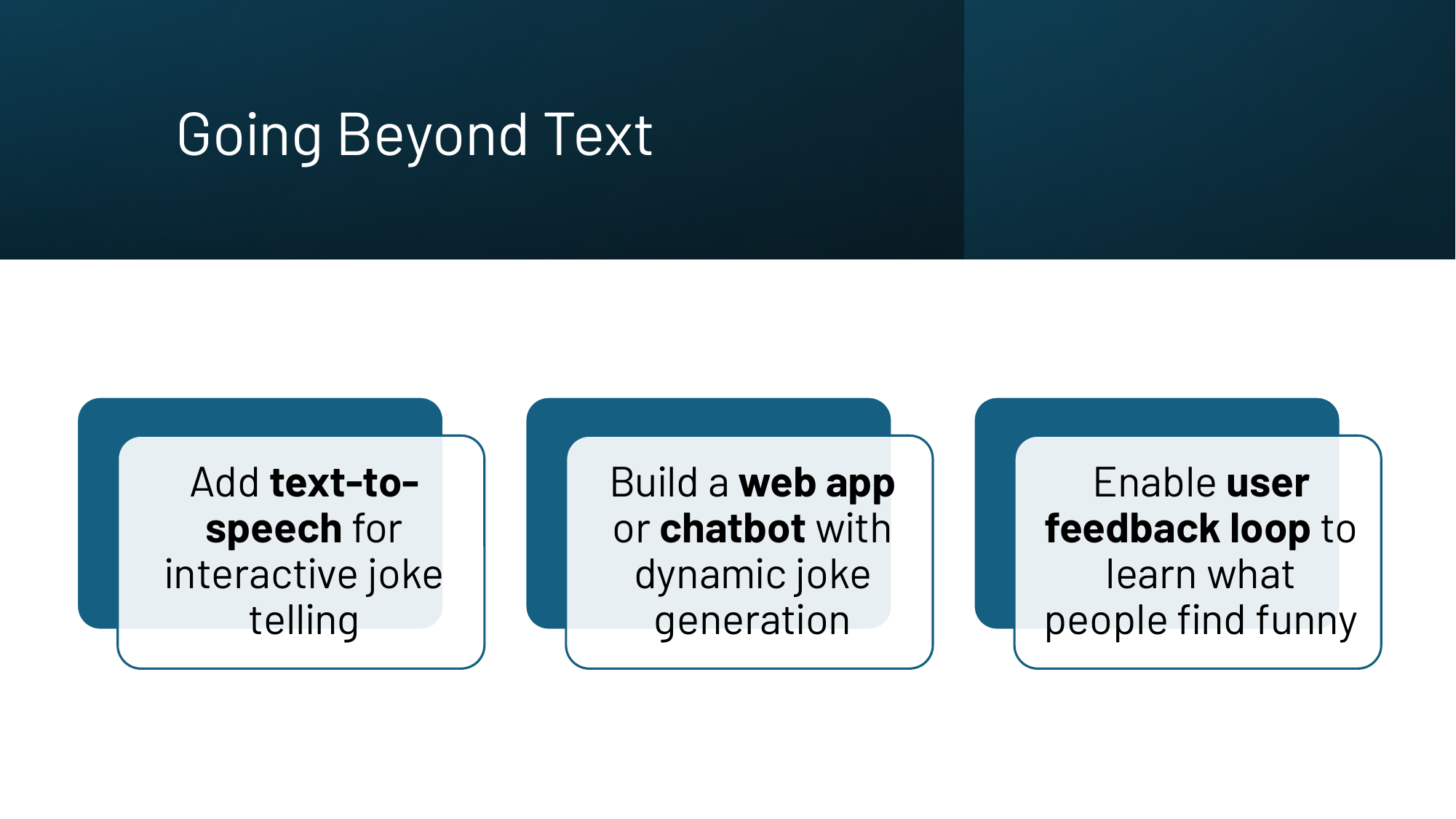

# Going Beyond Text
Add text-to-speech for interactive joke telling
Build a web app or chatbot with dynamic joke generation
Enable user feedback loop to learn what people find funny